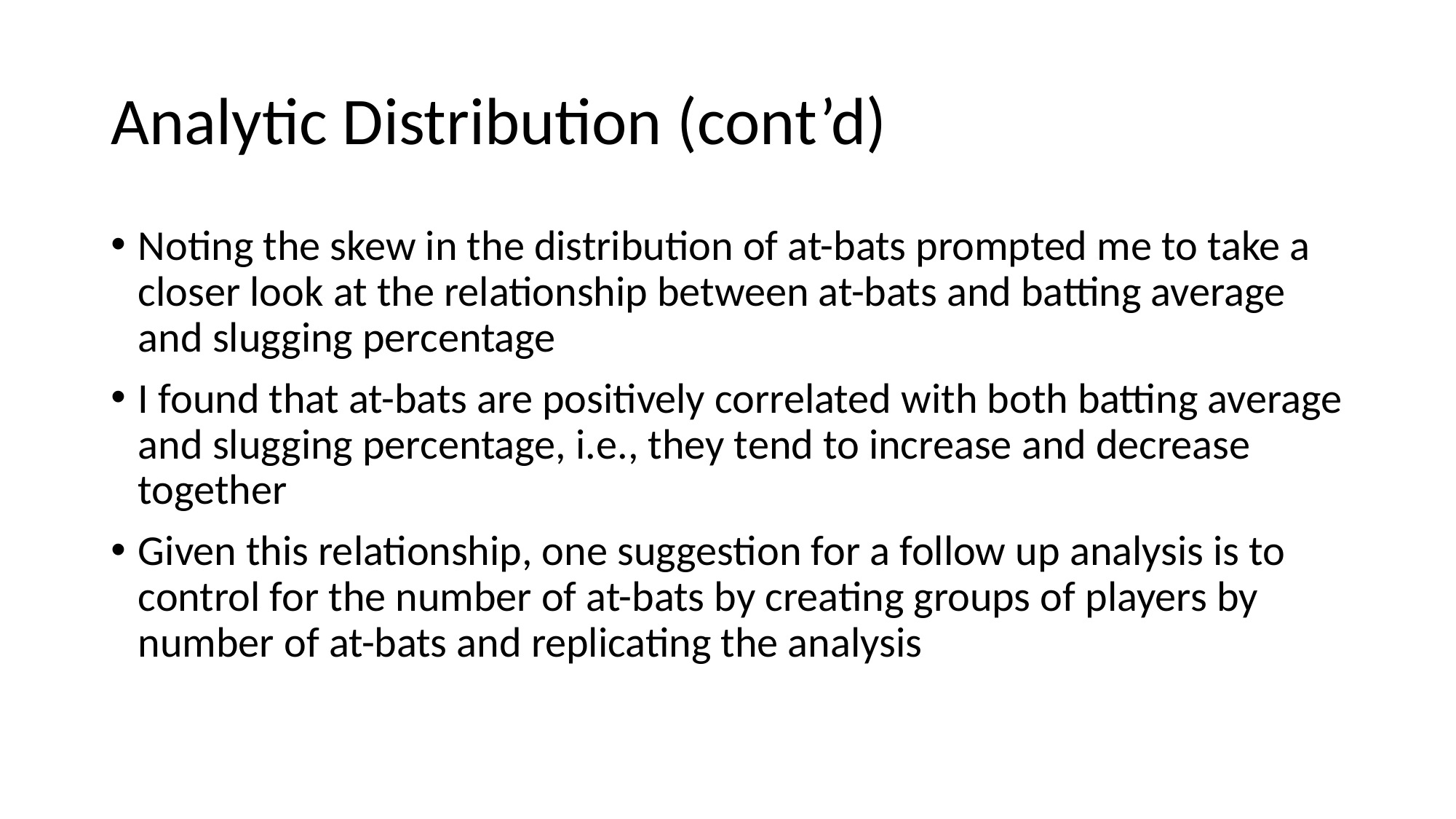

# Analytic Distribution (cont’d)
Noting the skew in the distribution of at-bats prompted me to take a closer look at the relationship between at-bats and batting average and slugging percentage
I found that at-bats are positively correlated with both batting average and slugging percentage, i.e., they tend to increase and decrease together
Given this relationship, one suggestion for a follow up analysis is to control for the number of at-bats by creating groups of players by number of at-bats and replicating the analysis